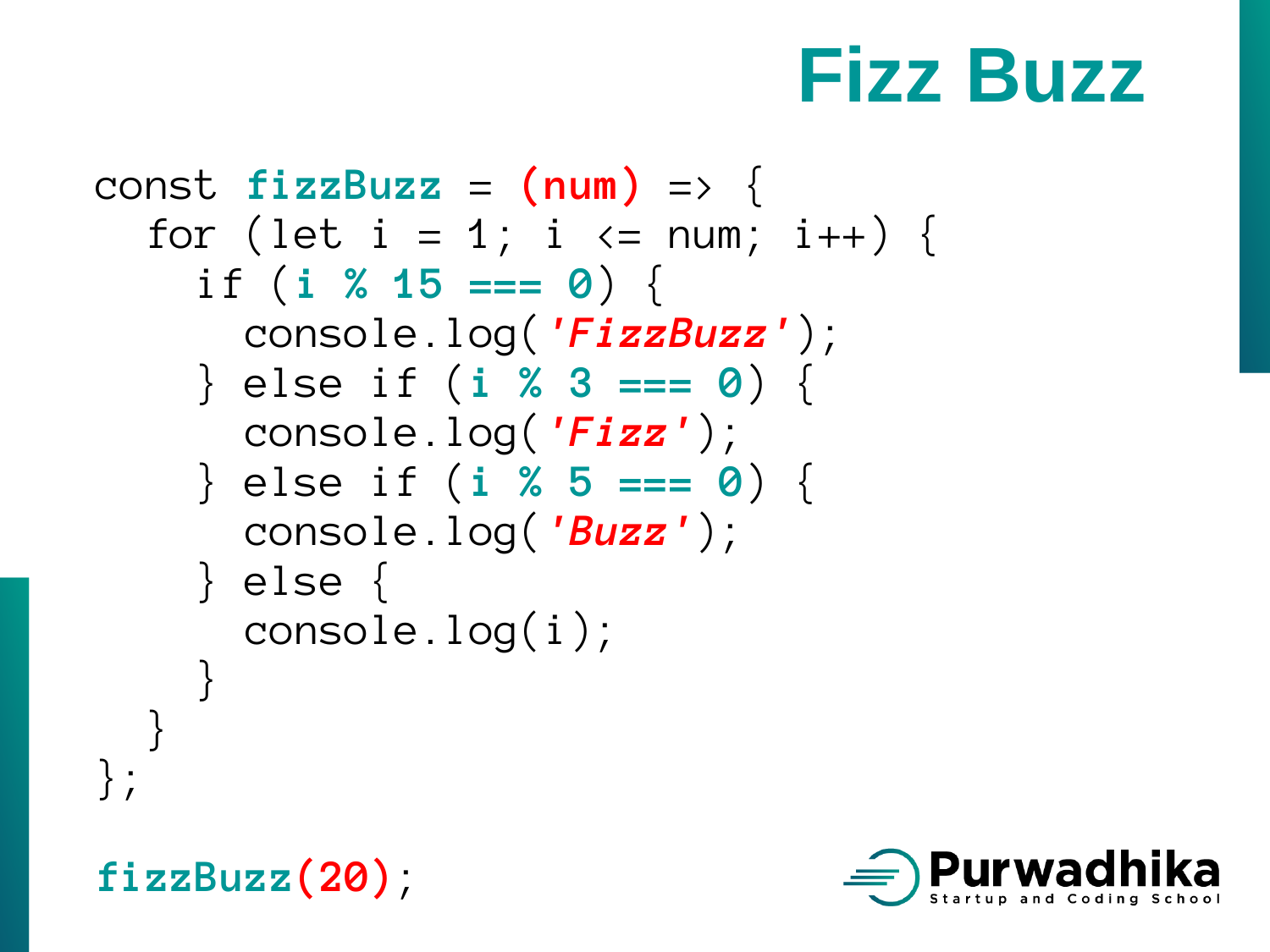

Fizz Buzz
const fizzBuzz = (num) => {
  for (let i = 1; i <= num; i++) {
    if (i % 15 === 0) {
      console.log('FizzBuzz');
    } else if (i % 3 === 0) {
      console.log('Fizz');
    } else if (i % 5 === 0) {
      console.log('Buzz');
    } else {
      console.log(i);
    }
  }
};
fizzBuzz(20);